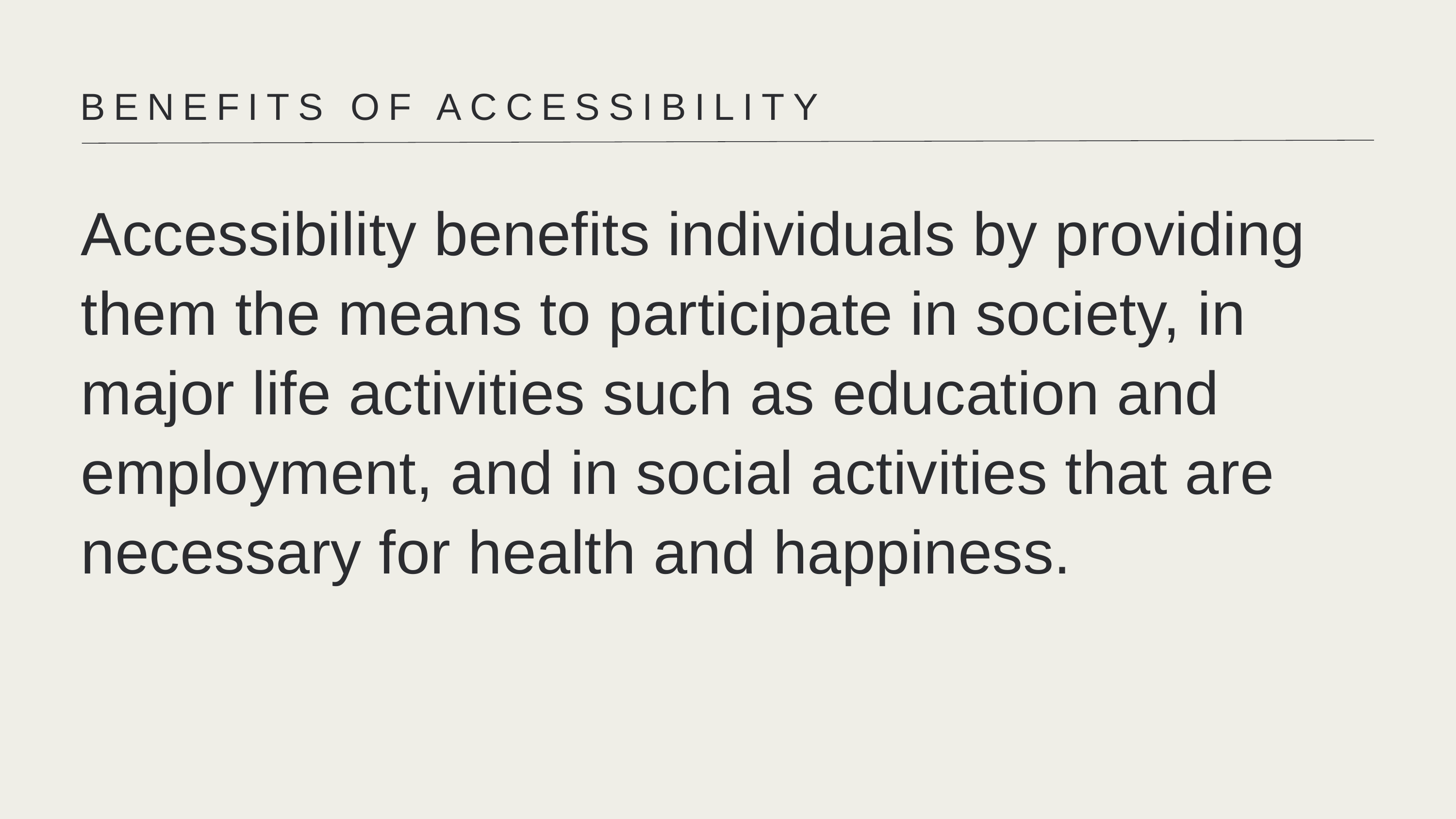

BENEFITS OF ACCESSIBILITY

Accessibility benefits individuals by providing them the means to participate in society, in major life activities such as education and employment, and in social activities that are necessary for health and happiness.